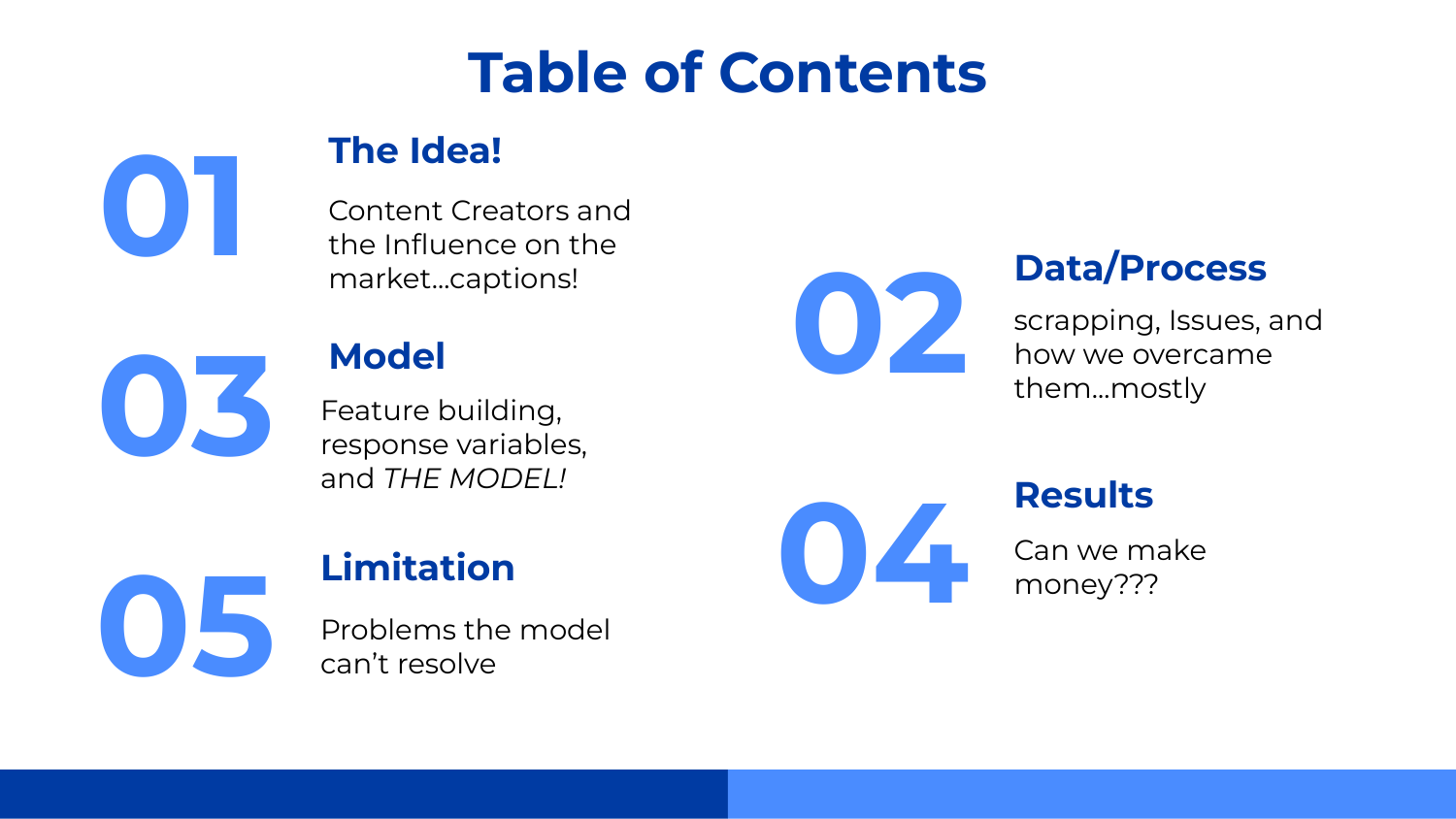

# Table of Contents
The Idea!
01
Content Creators and the Influence on the market...captions!
Data/Process
02
scrapping, Issues, and how we overcame them...mostly

Model
03
Feature building, response variables, and THE MODEL!

Results
04
Can we make money???

Limitation
05
Problems the model can’t resolve